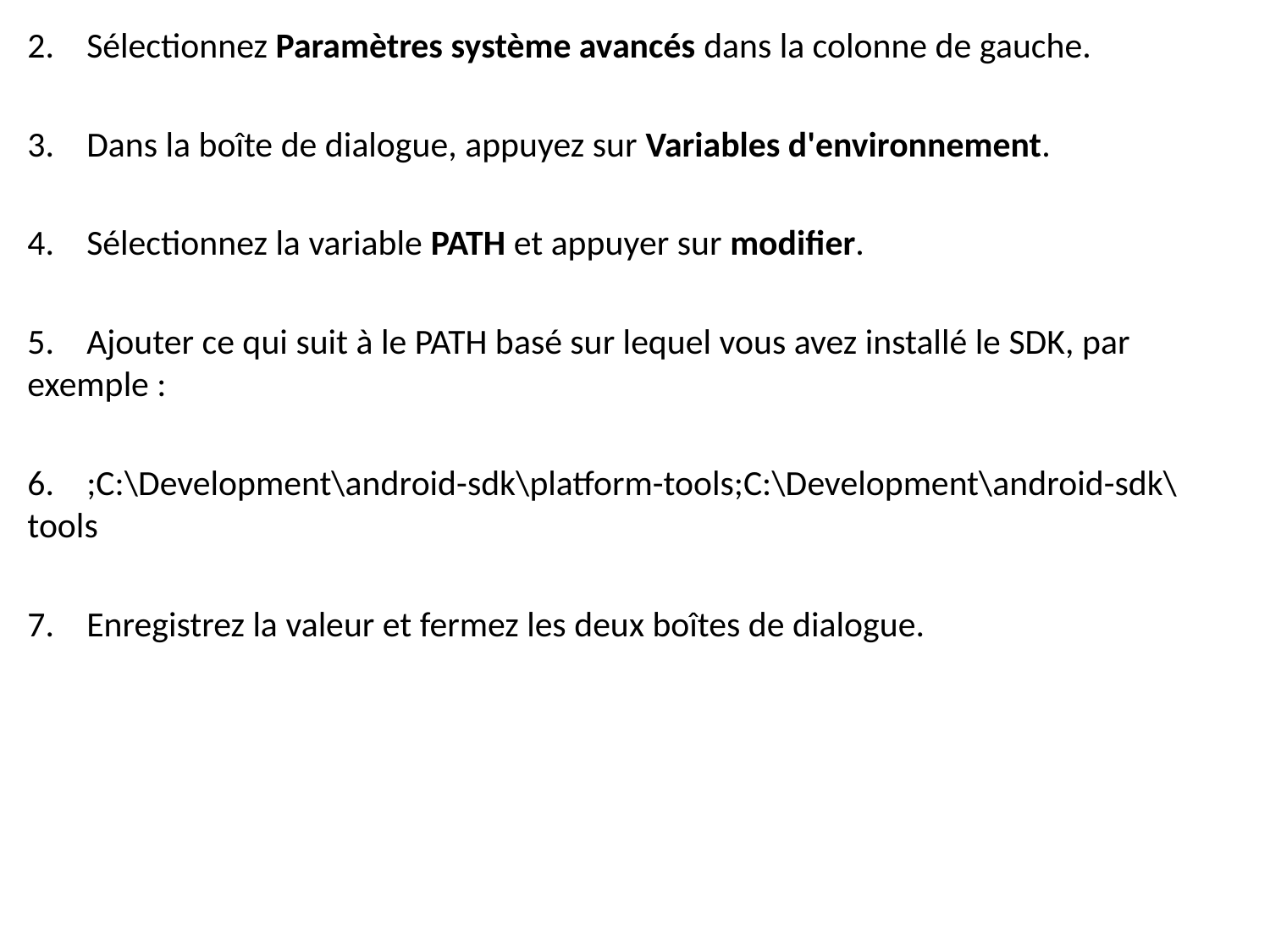

2.    Sélectionnez Paramètres système avancés dans la colonne de gauche.

3.    Dans la boîte de dialogue, appuyez sur Variables d'environnement.

4.    Sélectionnez la variable PATH et appuyer sur modifier.

5.    Ajouter ce qui suit à le PATH basé sur lequel vous avez installé le SDK, par exemple :

6.    ;C:\Development\android-sdk\platform-tools;C:\Development\android-sdk\tools

7.    Enregistrez la valeur et fermez les deux boîtes de dialogue.